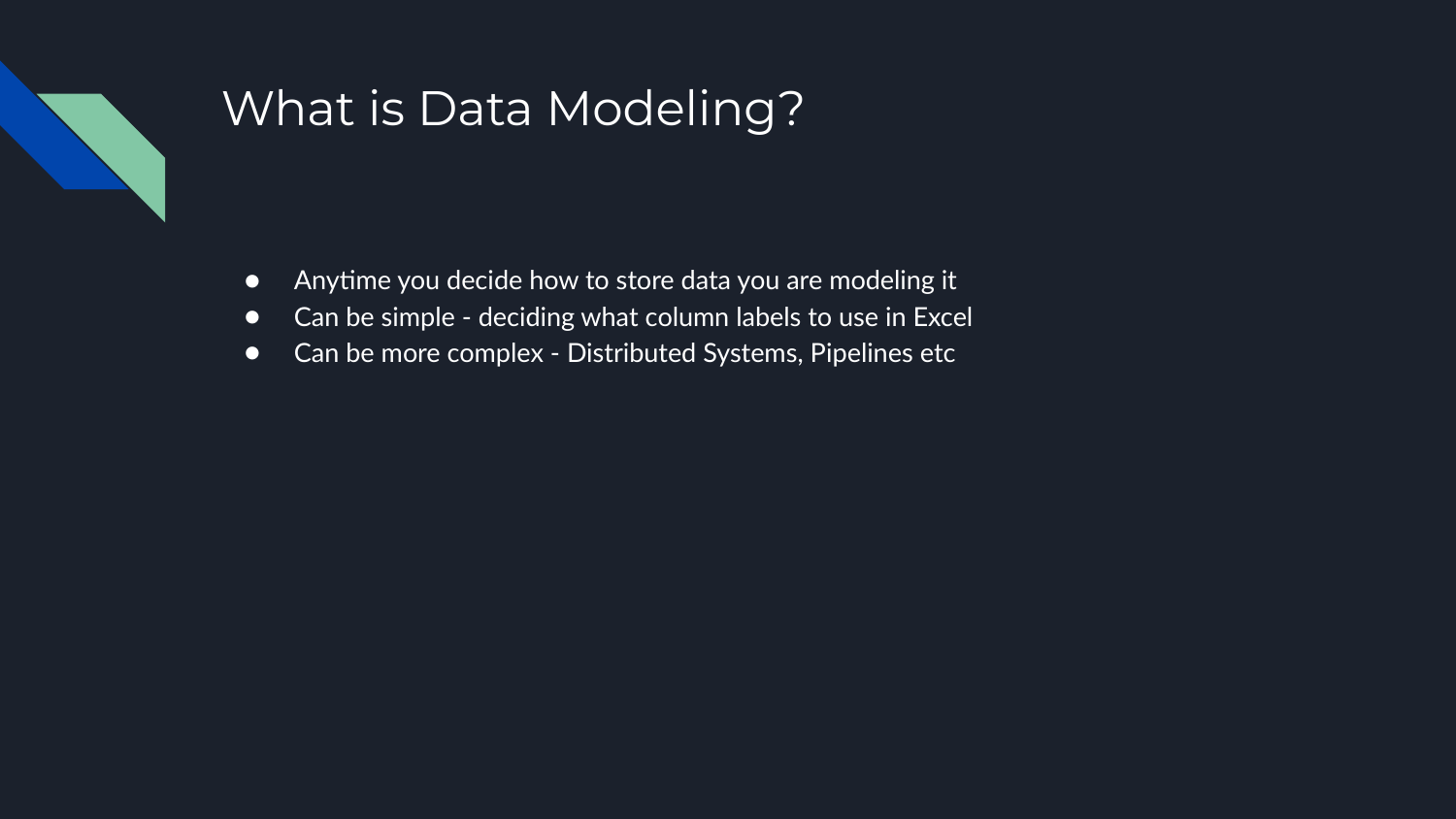

# What is Data Modeling?
Anytime you decide how to store data you are modeling it
Can be simple - deciding what column labels to use in Excel
Can be more complex - Distributed Systems, Pipelines etc